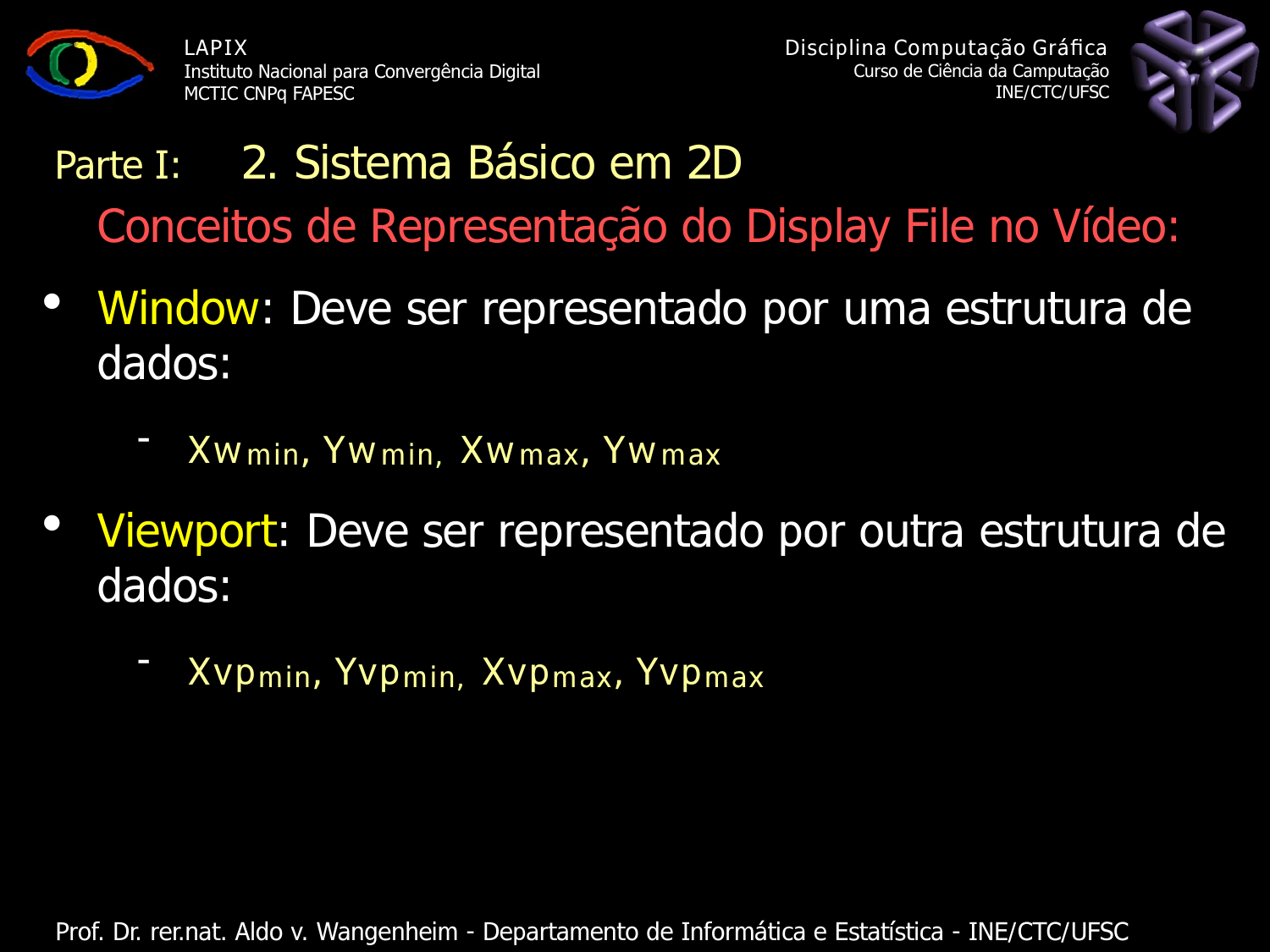

Parte I: 	 2. Sistema Básico em 2D
# Conceitos de Representação do Display File no Vídeo:
Window: Deve ser representado por uma estrutura de dados:
 Xwmin, Ywmin, Xwmax, Ywmax
Viewport: Deve ser representado por outra estrutura de dados:
 Xvpmin, Yvpmin, Xvpmax, Yvpmax